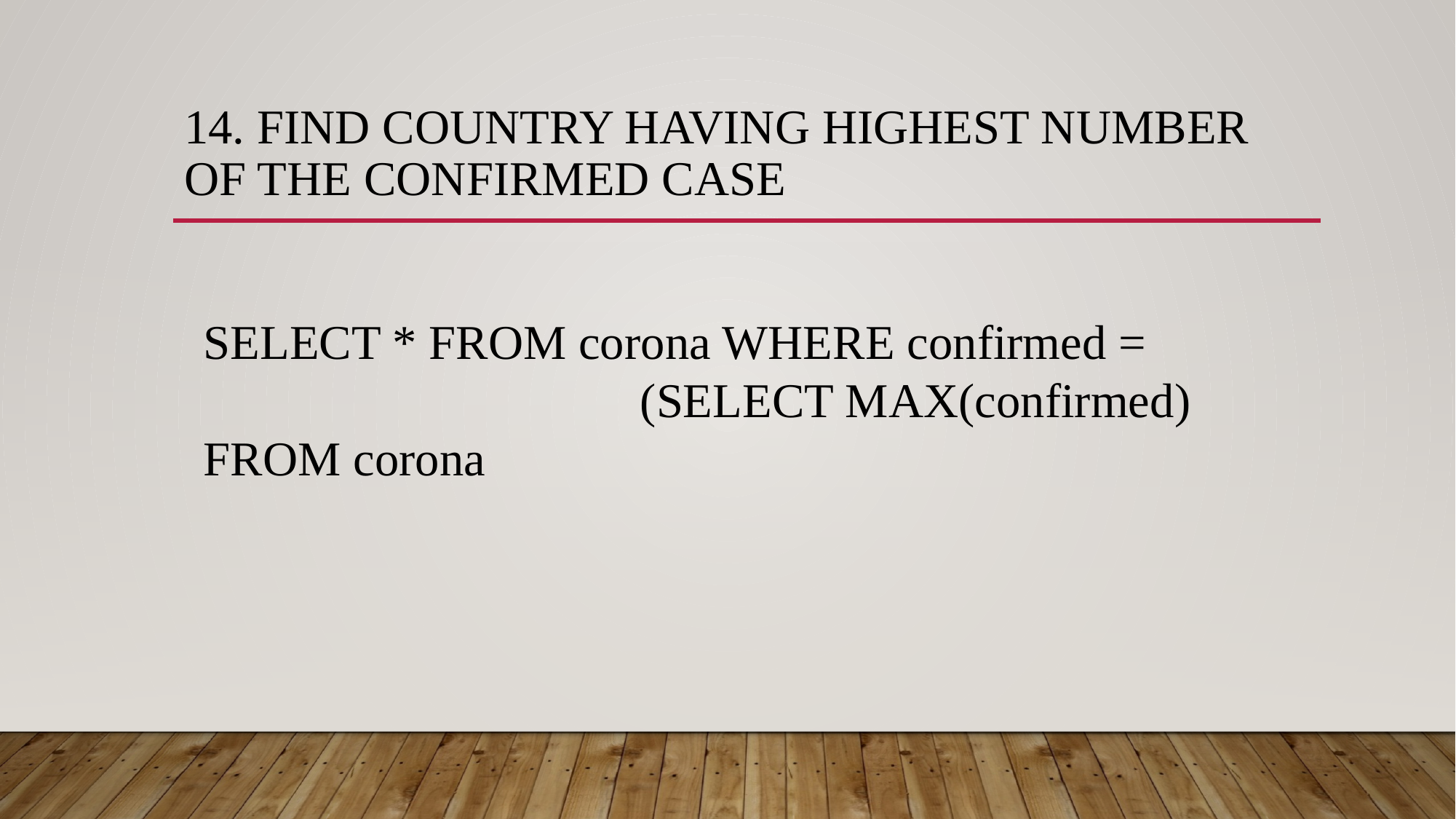

# 14. Find Country having highest number of the Confirmed case
SELECT * FROM corona WHERE confirmed = 						(SELECT MAX(confirmed) FROM corona